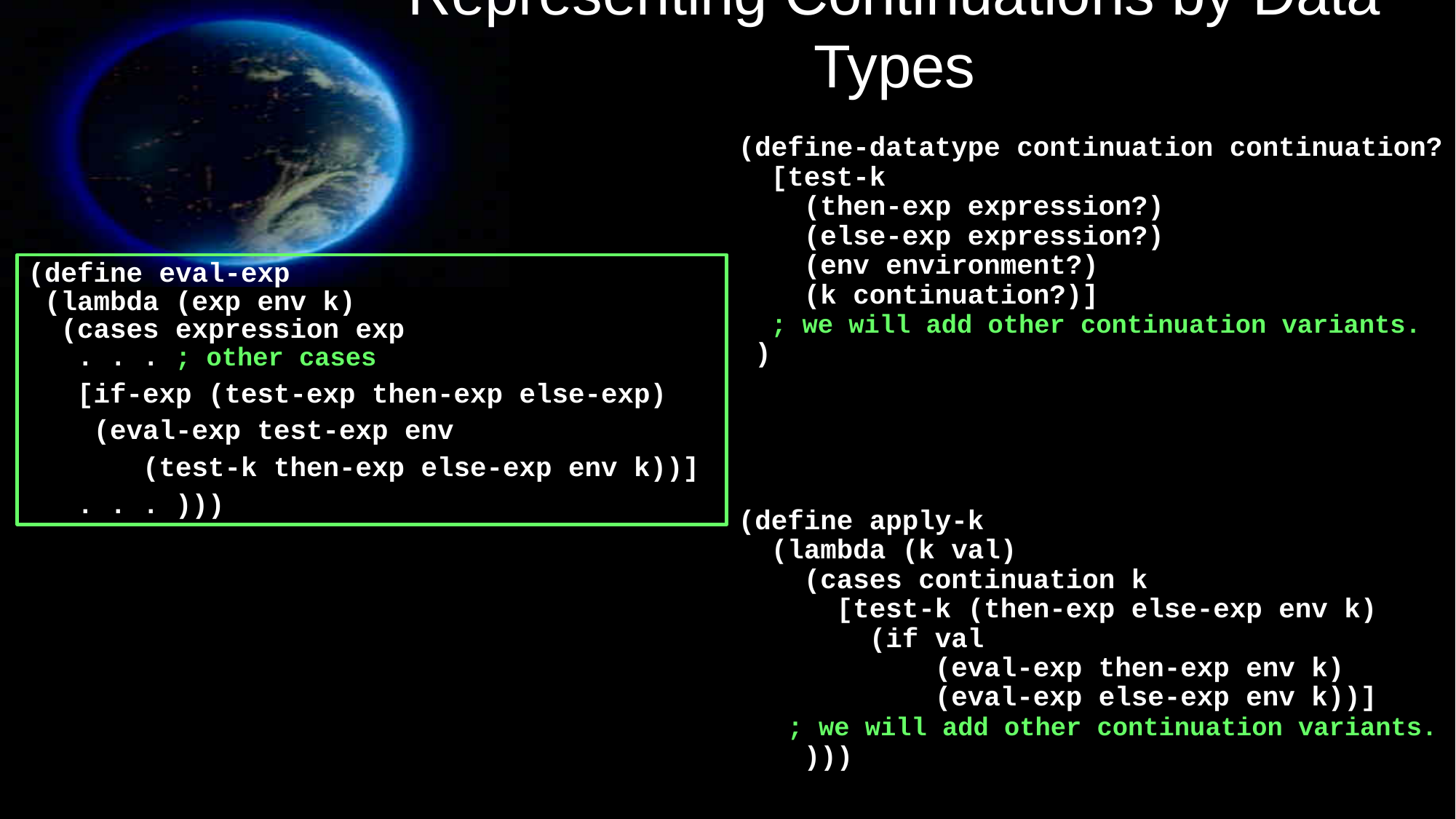

# Representing Continuations by Data Types
(define-datatype continuation continuation?
  [test-k
    (then-exp expression?)
    (else-exp expression?)
    (env environment?)
    (k continuation?)]
  ; we will add other continuation variants.
 )

(define apply-k
  (lambda (k val)
    (cases continuation k
      [test-k (then-exp else-exp env k)
        (if val
            (eval-exp then-exp env k)
            (eval-exp else-exp env k))]
   ; we will add other continuation variants.
    )))

(define eval-exp
 (lambda (exp env k)
  (cases expression exp
   . . . ; other cases
   [if-exp (test-exp then-exp else-exp)
    (eval-exp test-exp env
       (test-k then-exp else-exp env k))]
   . . . )))